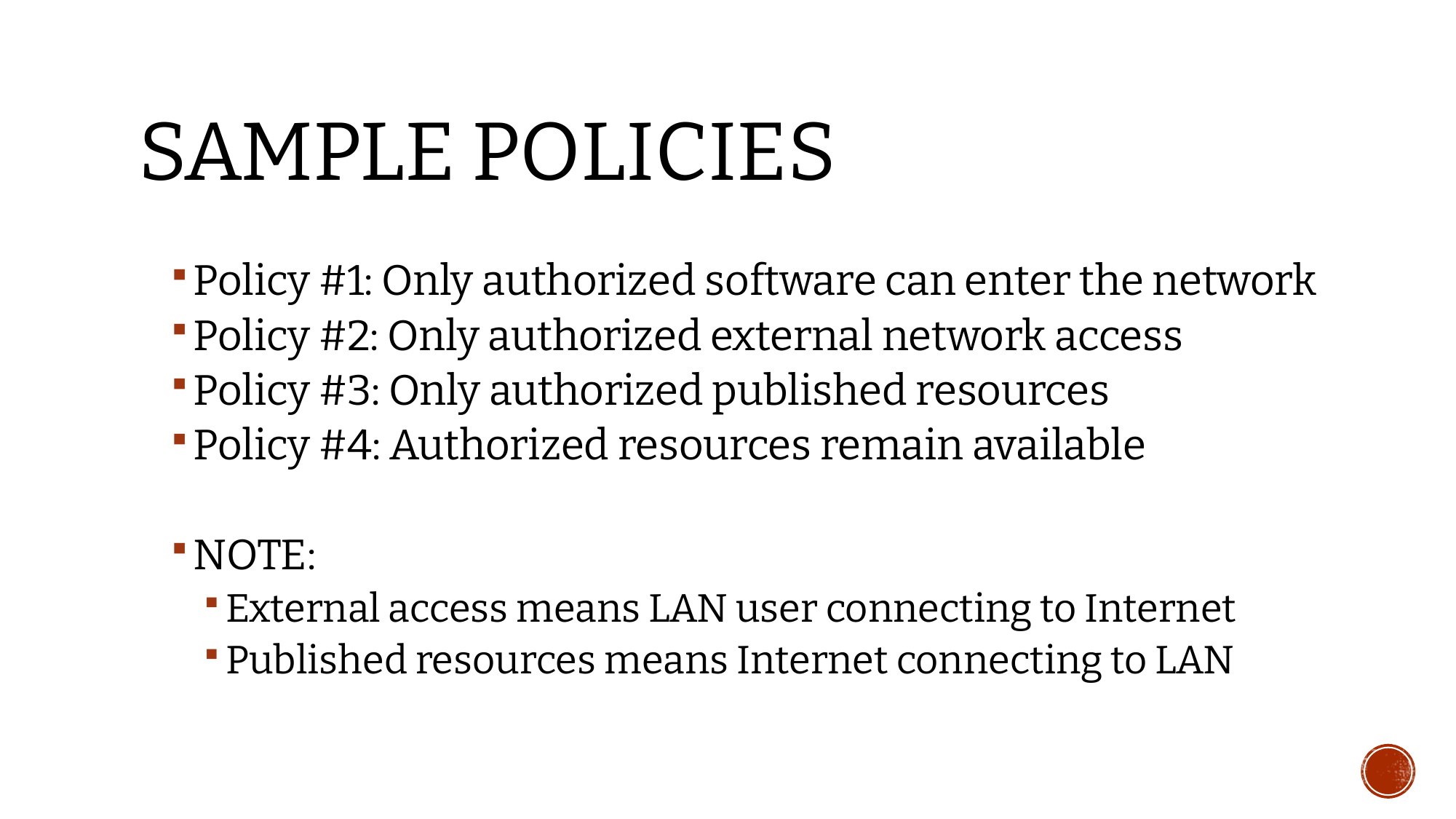

# Sample Policies
Policy #1: Only authorized software can enter the network
Policy #2: Only authorized external network access
Policy #3: Only authorized published resources
Policy #4: Authorized resources remain available

NOTE:
External access means LAN user connecting to Internet
Published resources means Internet connecting to LAN